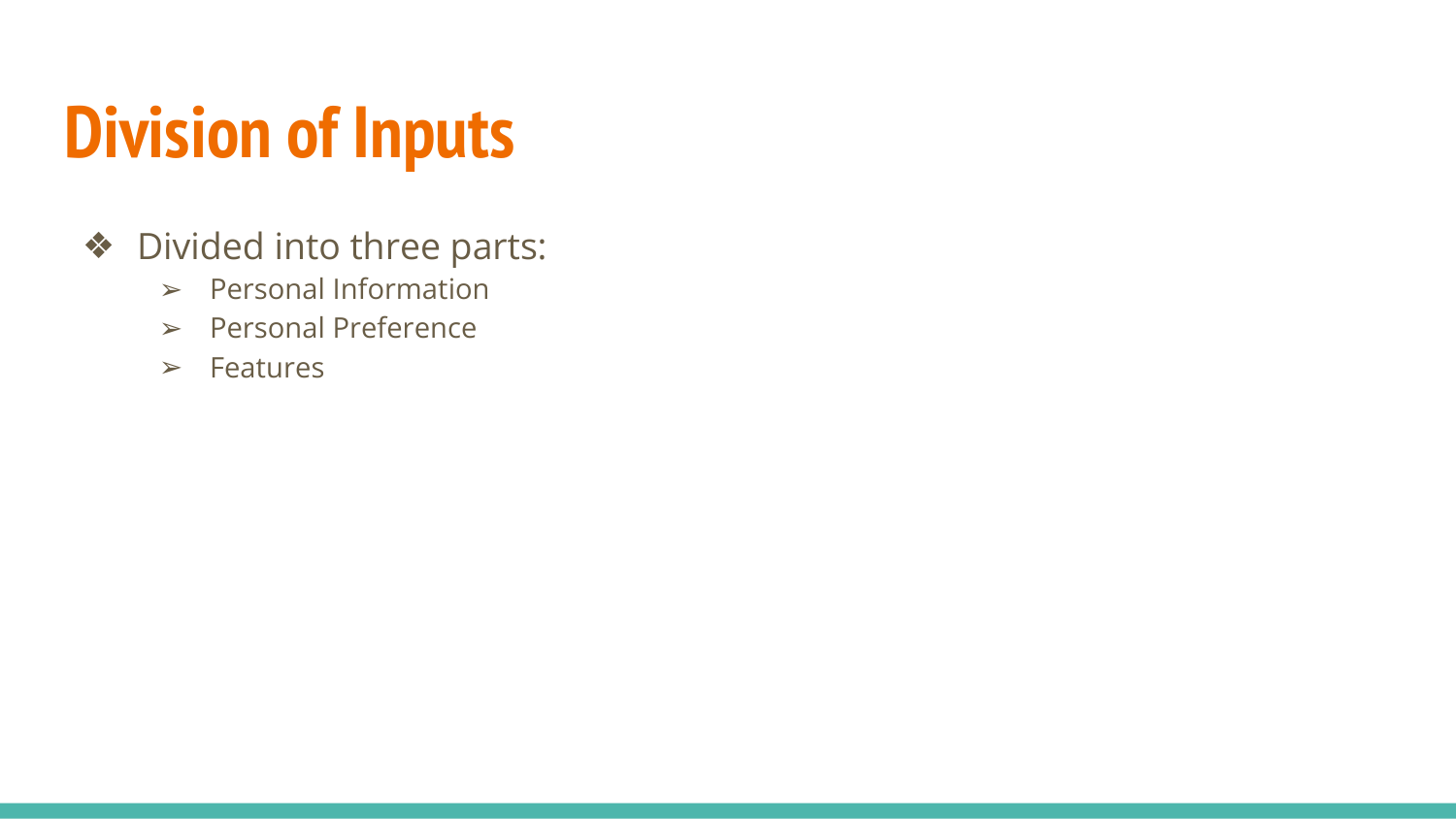

# Division of Inputs
Divided into three parts:
Personal Information
Personal Preference
Features